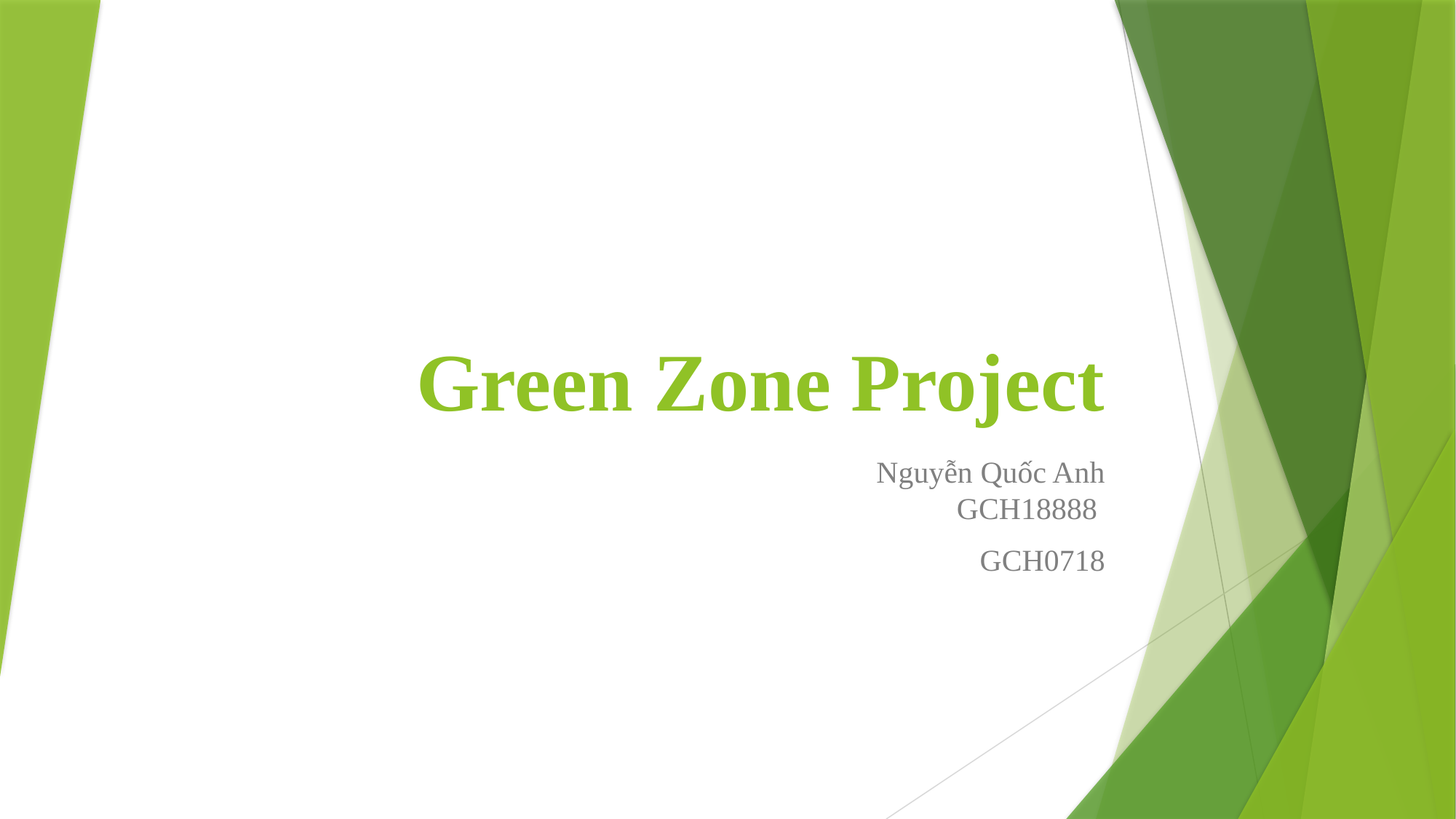

# Green Zone Project
Nguyễn Quốc Anh
GCH18888
GCH0718